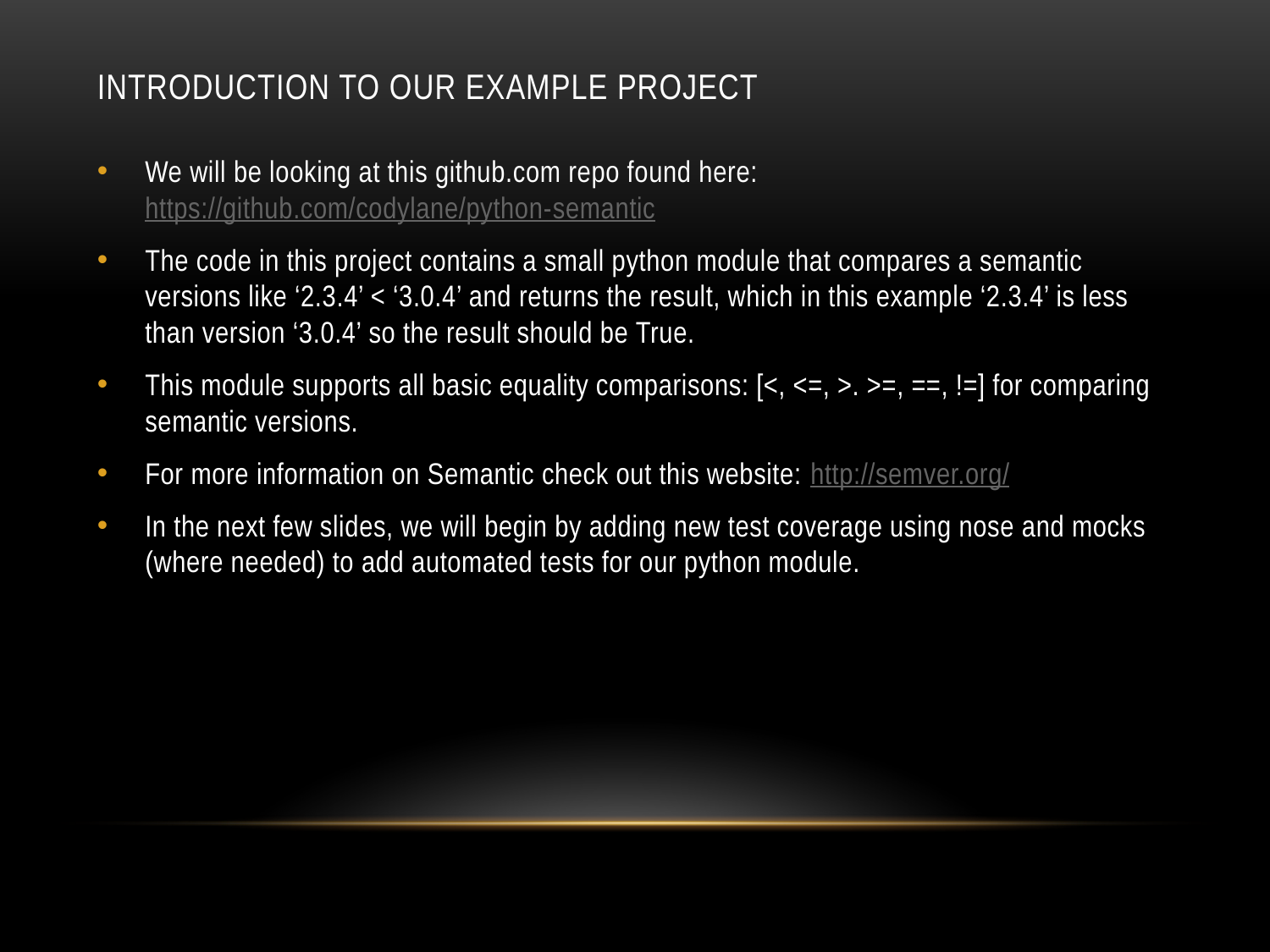

# Introduction to our example project
We will be looking at this github.com repo found here: https://github.com/codylane/python-semantic
The code in this project contains a small python module that compares a semantic versions like ‘2.3.4’ < ‘3.0.4’ and returns the result, which in this example ‘2.3.4’ is less than version ‘3.0.4’ so the result should be True.
This module supports all basic equality comparisons: [<, <=, >. >=, ==, !=] for comparing semantic versions.
For more information on Semantic check out this website: http://semver.org/
In the next few slides, we will begin by adding new test coverage using nose and mocks (where needed) to add automated tests for our python module.